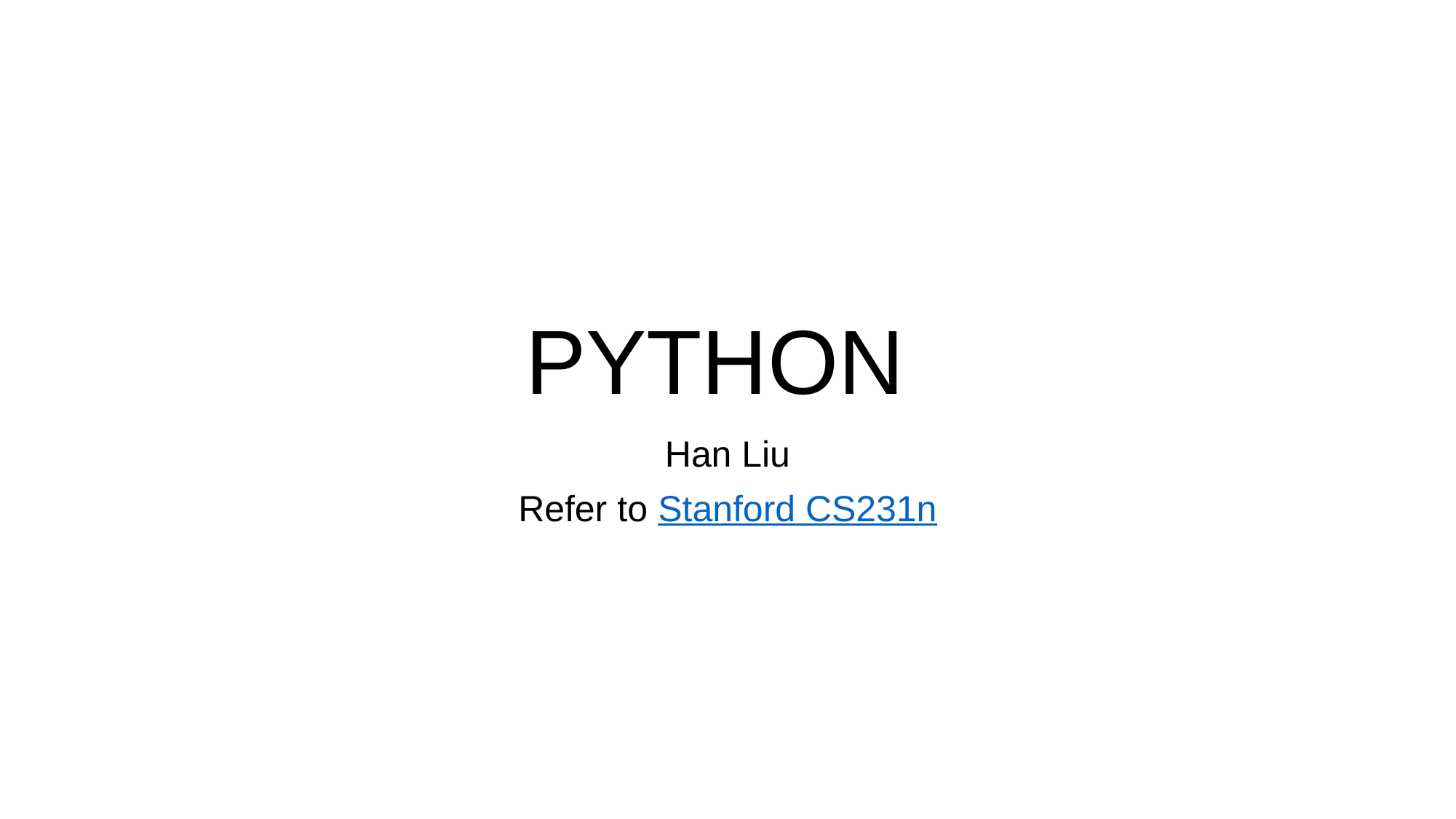

# PYTHON
Han Liu
Refer to Stanford CS231n